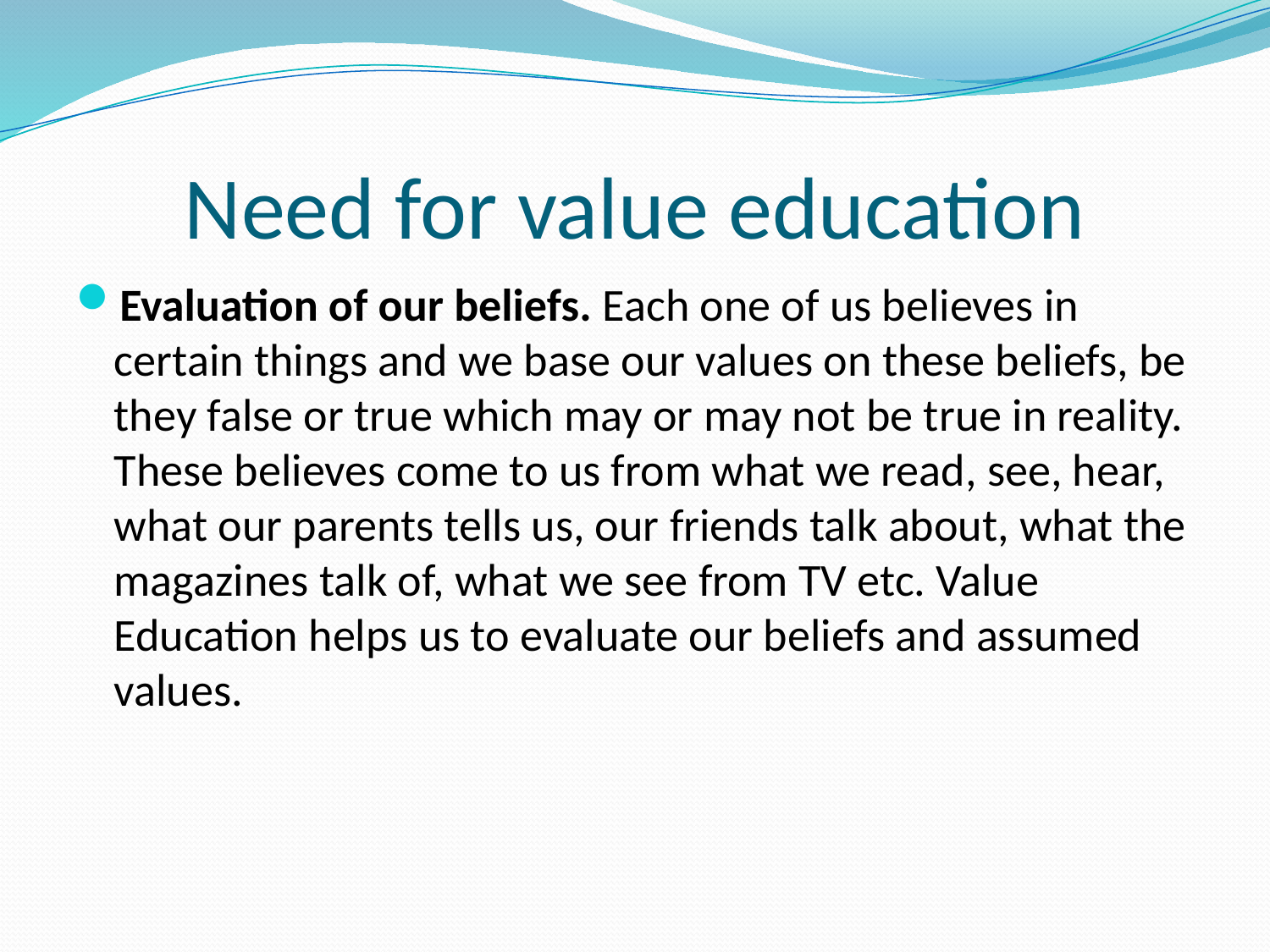

# Need for value education
Evaluation of our beliefs. Each one of us believes in certain things and we base our values on these beliefs, be they false or true which may or may not be true in reality. These believes come to us from what we read, see, hear, what our parents tells us, our friends talk about, what the magazines talk of, what we see from TV etc. Value Education helps us to evaluate our beliefs and assumed values.